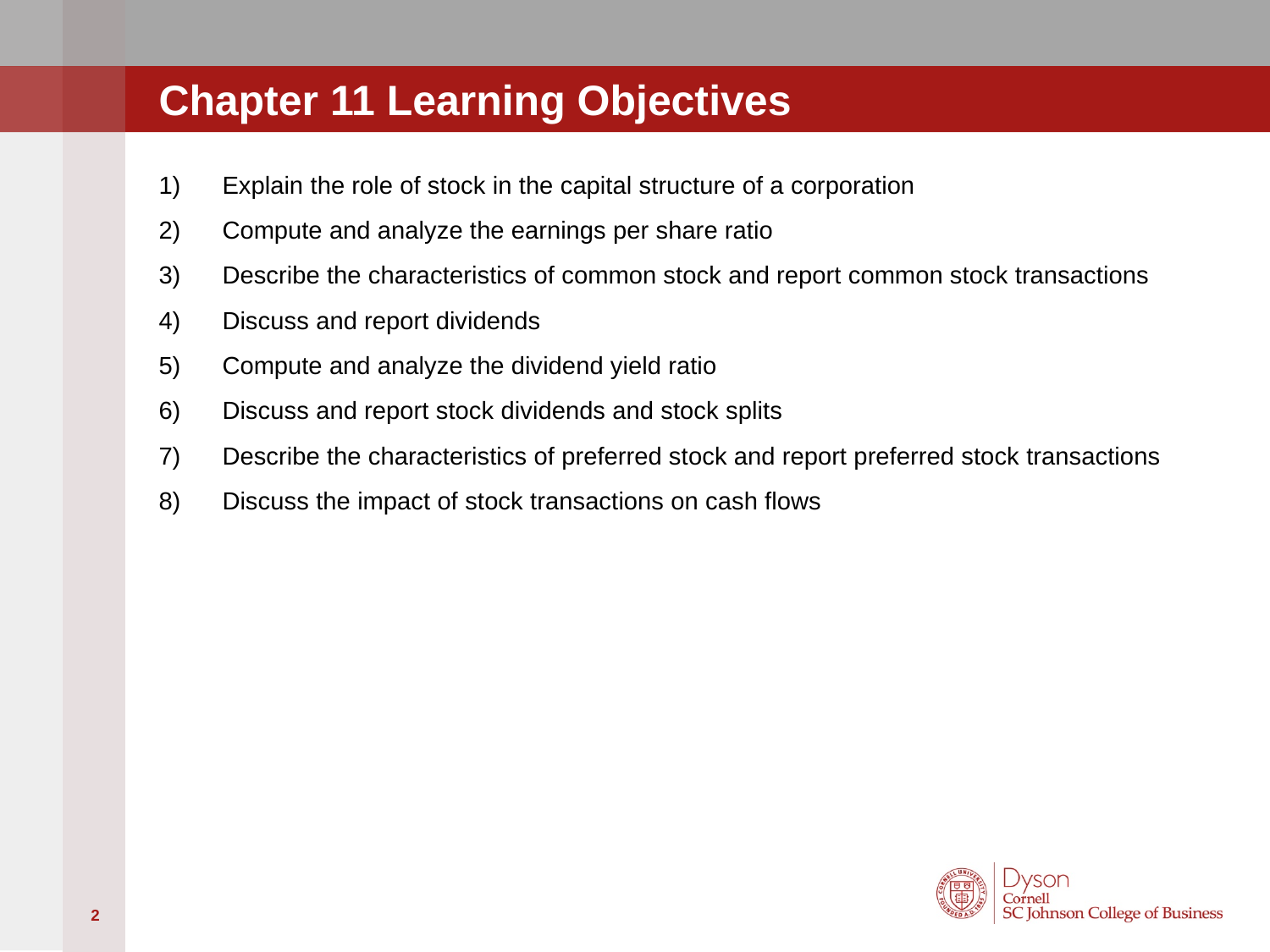

# Chapter 11 Learning Objectives
Explain the role of stock in the capital structure of a corporation
Compute and analyze the earnings per share ratio
Describe the characteristics of common stock and report common stock transactions
Discuss and report dividends
Compute and analyze the dividend yield ratio
Discuss and report stock dividends and stock splits
Describe the characteristics of preferred stock and report preferred stock transactions
Discuss the impact of stock transactions on cash flows
2